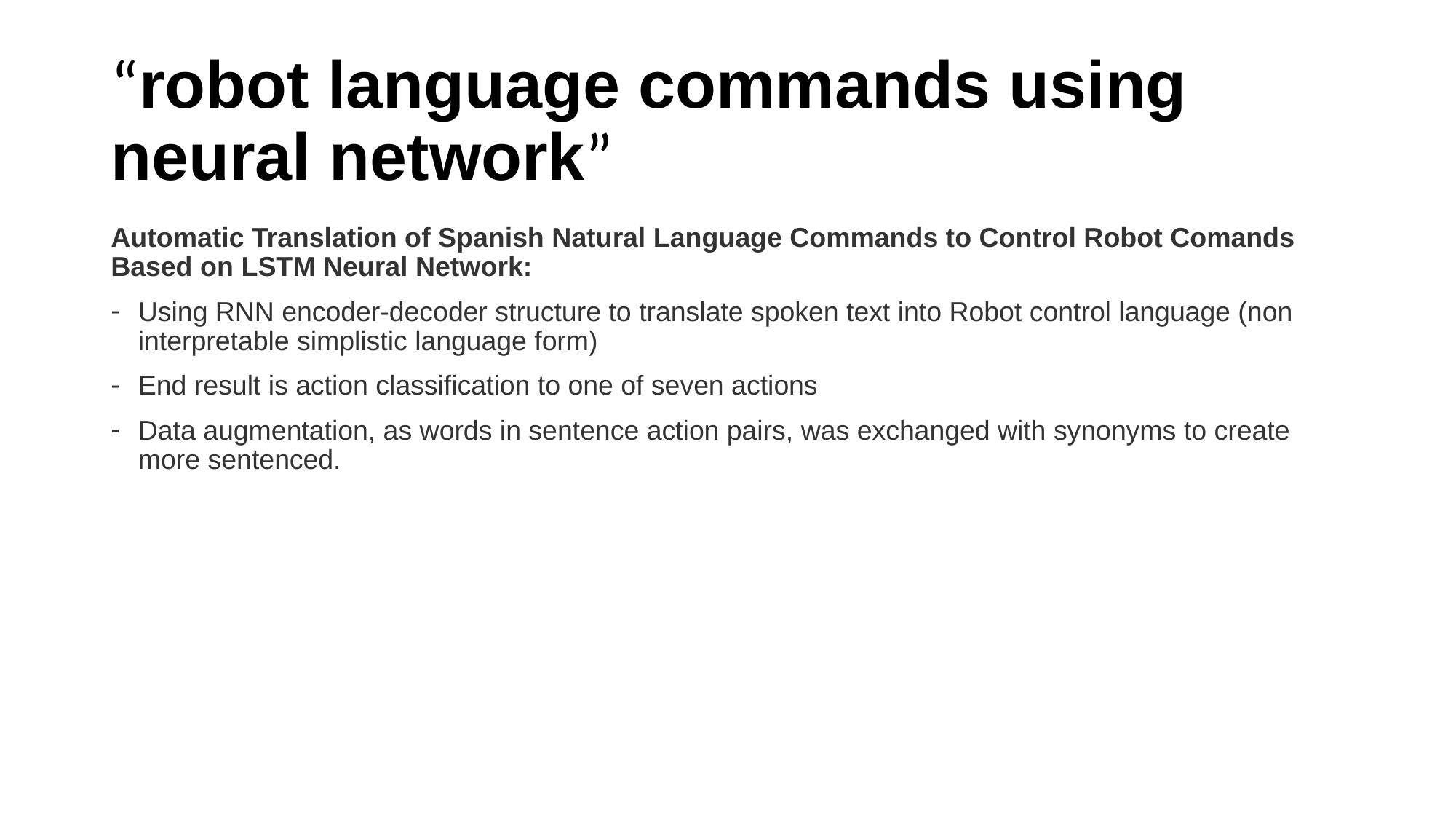

# “robot language commands using neural network”
Automatic Translation of Spanish Natural Language Commands to Control Robot Comands Based on LSTM Neural Network:
Using RNN encoder-decoder structure to translate spoken text into Robot control language (non interpretable simplistic language form)
End result is action classification to one of seven actions
Data augmentation, as words in sentence action pairs, was exchanged with synonyms to create more sentenced.